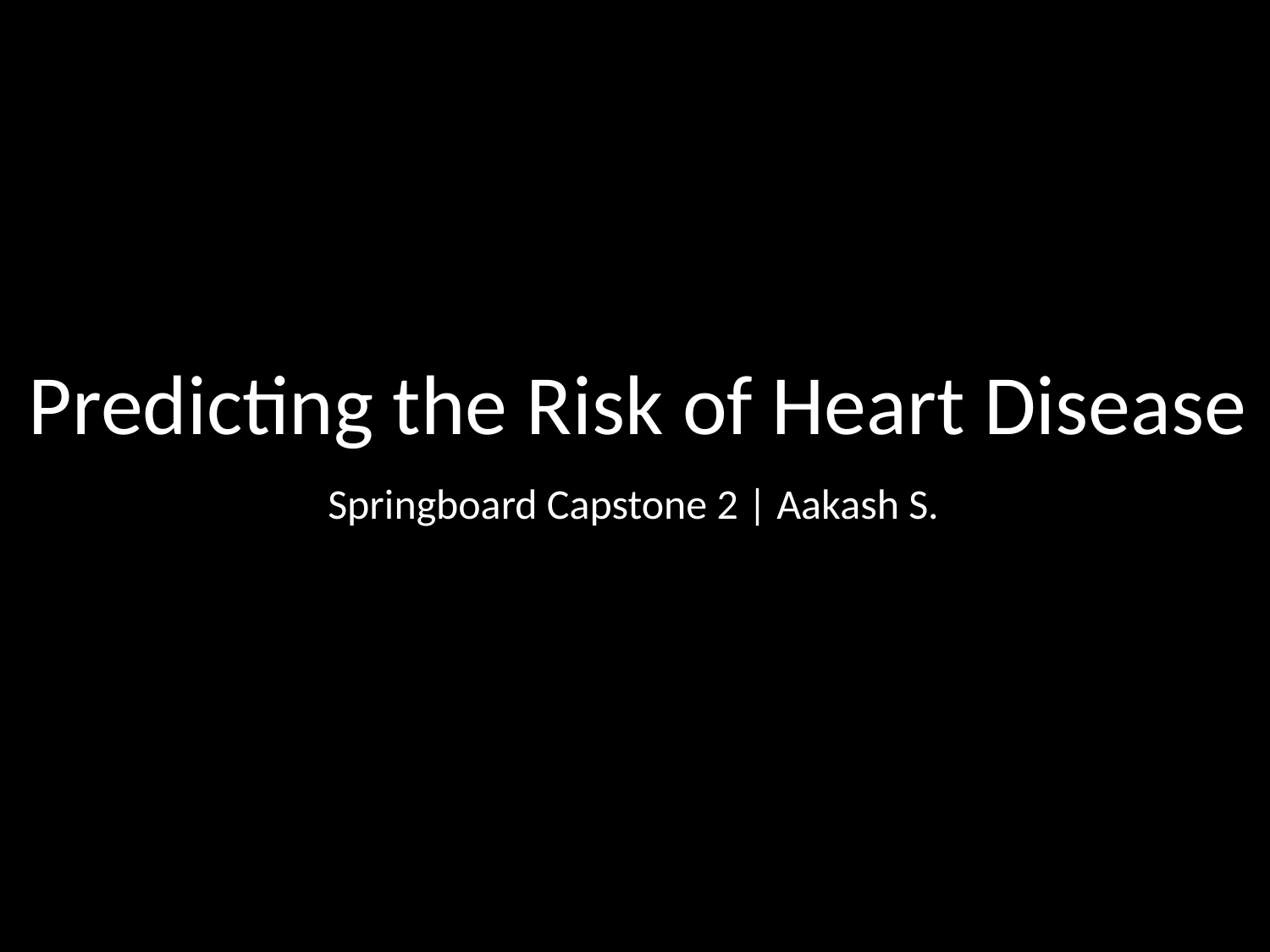

# Predicting the Risk of Heart Disease

Springboard Capstone 2 | Aakash S.